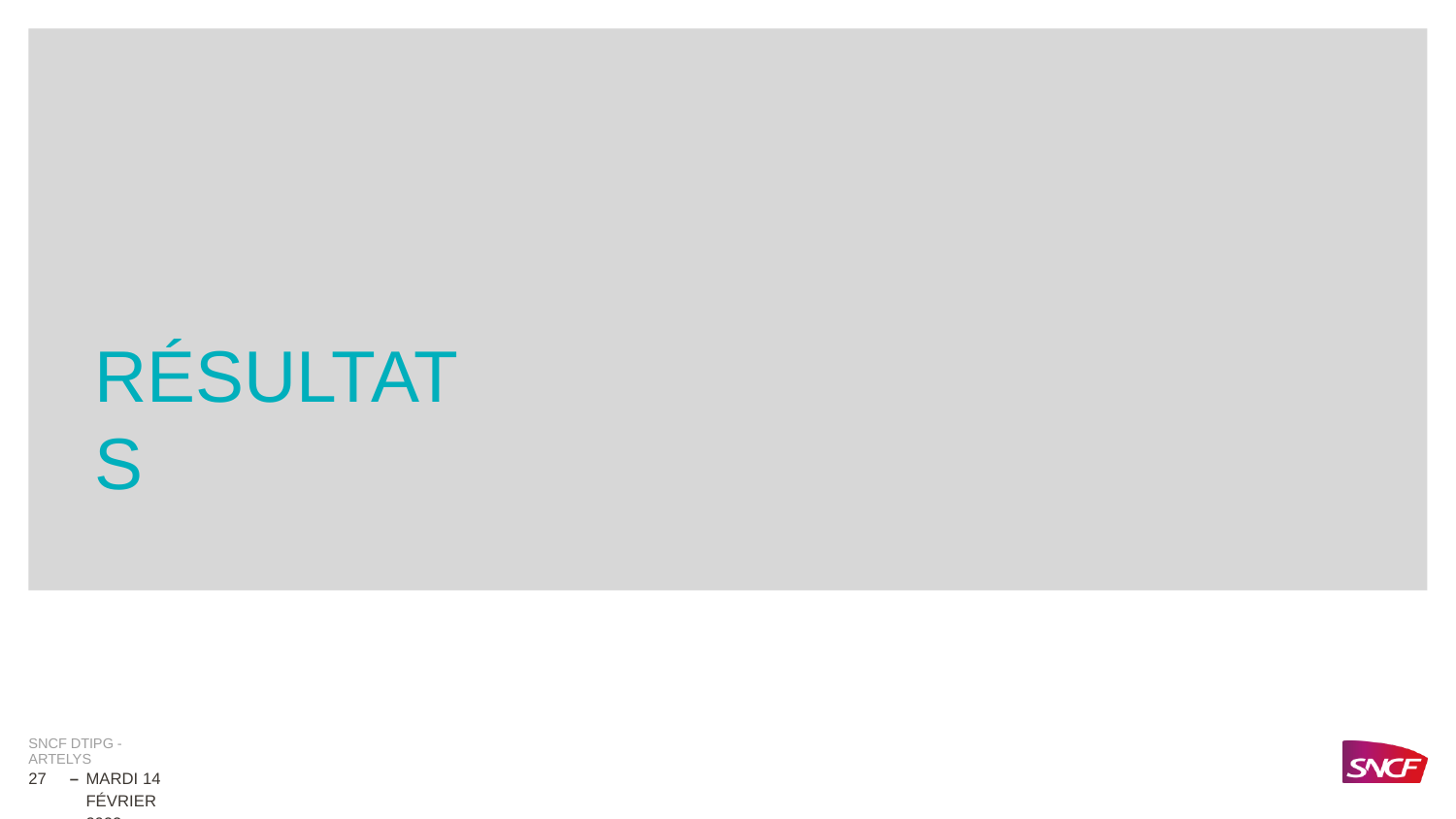

Résultats
SNCF DTIPG - Artelys
27
mardi 14 février 2023